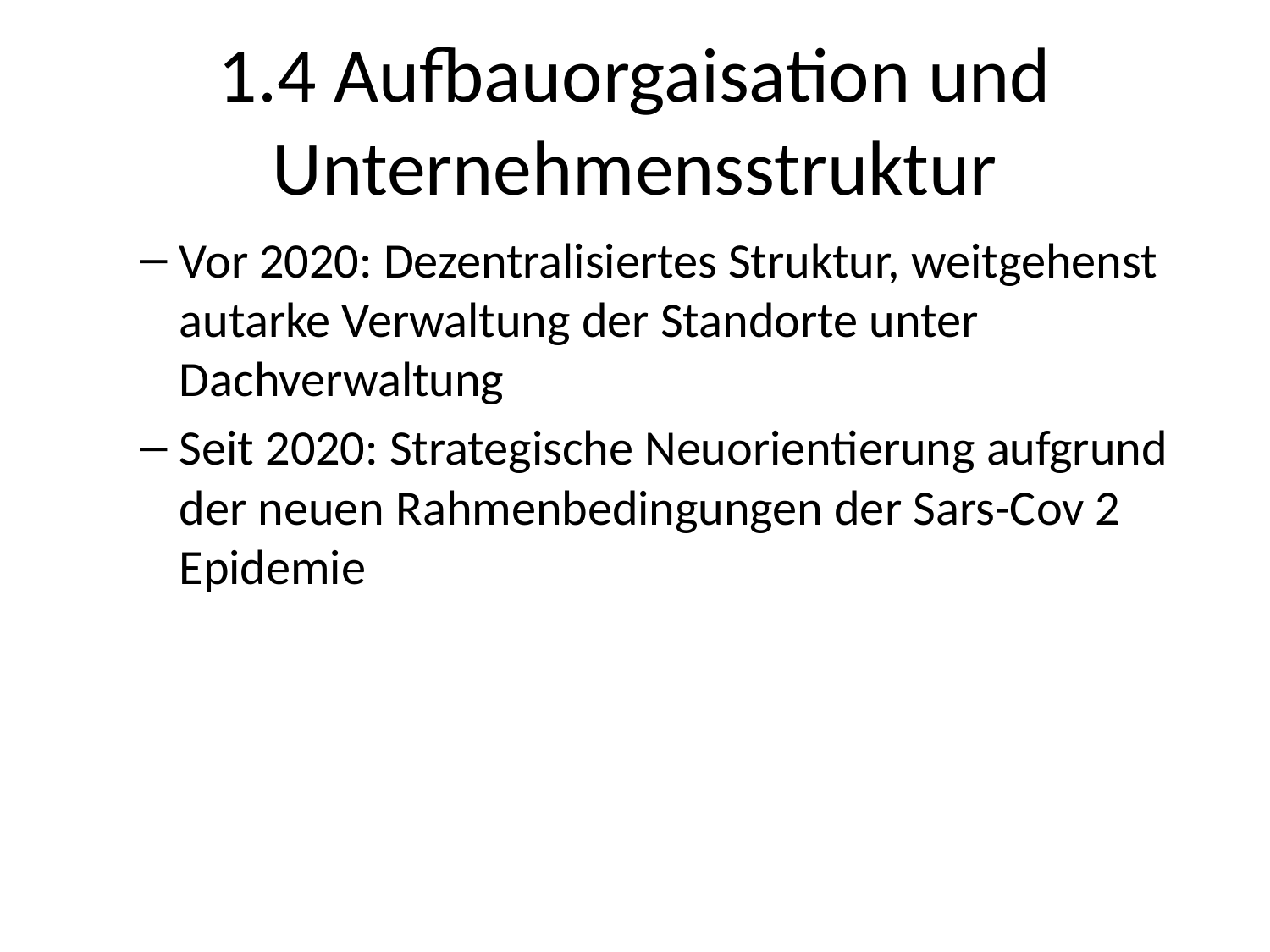

# 1.4 Aufbauorgaisation und Unternehmensstruktur
Vor 2020: Dezentralisiertes Struktur, weitgehenst autarke Verwaltung der Standorte unter Dachverwaltung
Seit 2020: Strategische Neuorientierung aufgrund der neuen Rahmenbedingungen der Sars-Cov 2 Epidemie